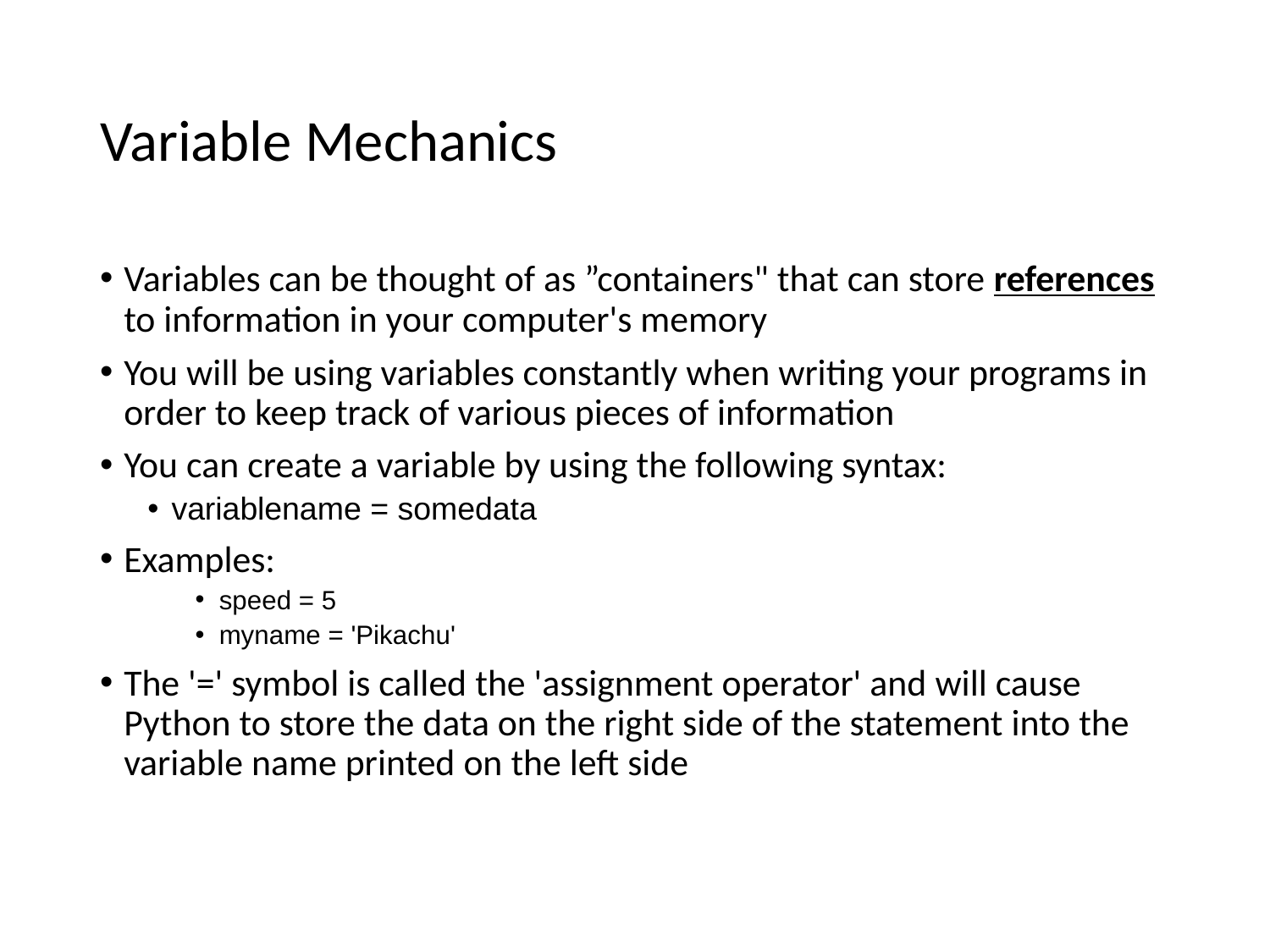

# Variable Mechanics
Variables can be thought of as ”containers" that can store references to information in your computer's memory
You will be using variables constantly when writing your programs in order to keep track of various pieces of information
You can create a variable by using the following syntax:
variablename = somedata
Examples:
speed = 5
myname = 'Pikachu'
The '=' symbol is called the 'assignment operator' and will cause Python to store the data on the right side of the statement into the variable name printed on the left side